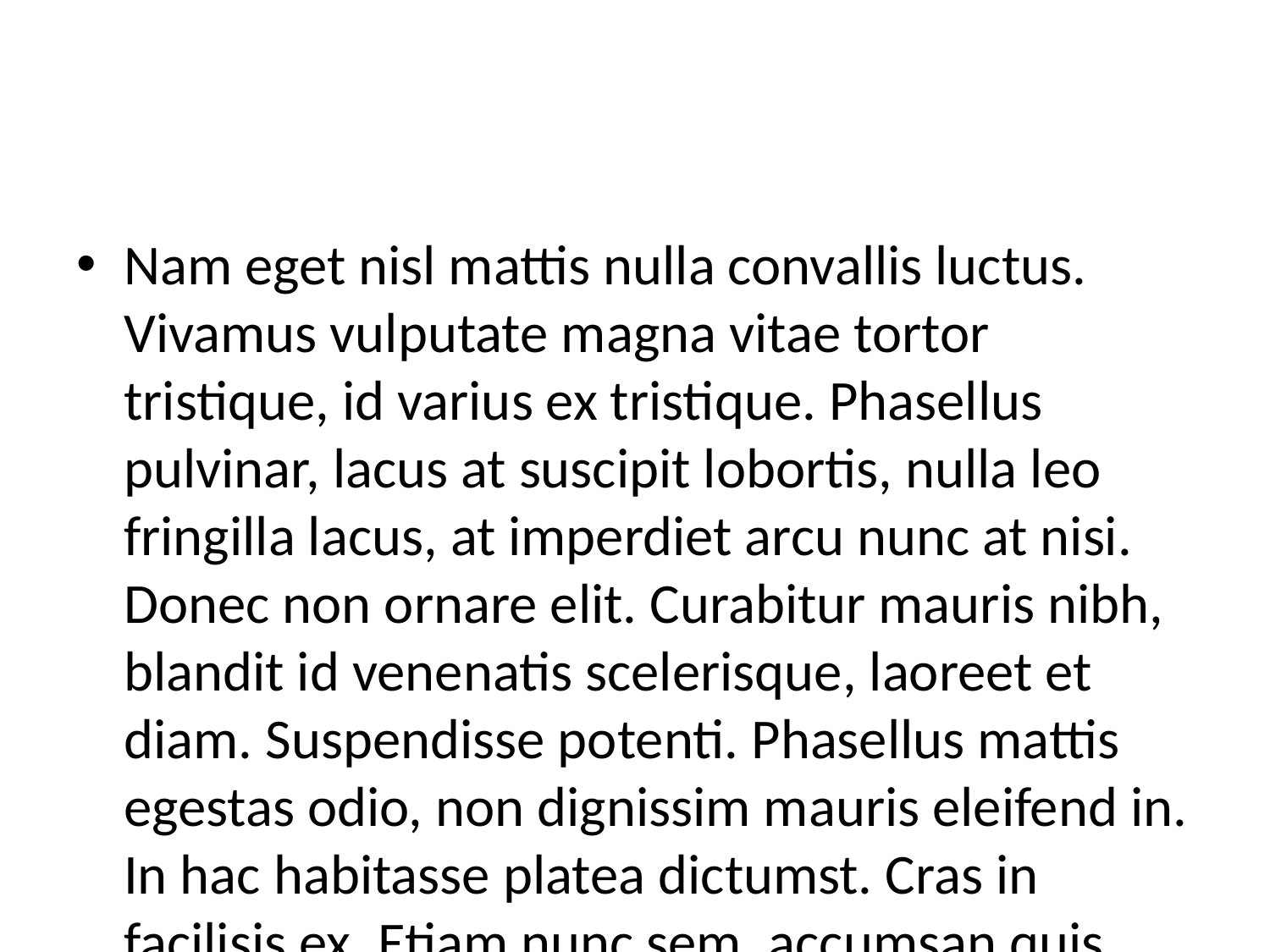

#
Nam eget nisl mattis nulla convallis luctus. Vivamus vulputate magna vitae tortor tristique, id varius ex tristique. Phasellus pulvinar, lacus at suscipit lobortis, nulla leo fringilla lacus, at imperdiet arcu nunc at nisi. Donec non ornare elit. Curabitur mauris nibh, blandit id venenatis scelerisque, laoreet et diam. Suspendisse potenti. Phasellus mattis egestas odio, non dignissim mauris eleifend in. In hac habitasse platea dictumst. Cras in facilisis ex. Etiam nunc sem, accumsan quis purus vel, pulvinar faucibus magna. Nulla iaculis augue vitae augue sodales volutpat. Mauris auctor pellentesque neque, eget facilisis ex. Mauris ipsum libero, ullamcorper nec pulvinar nec, ultrices vitae nisi.